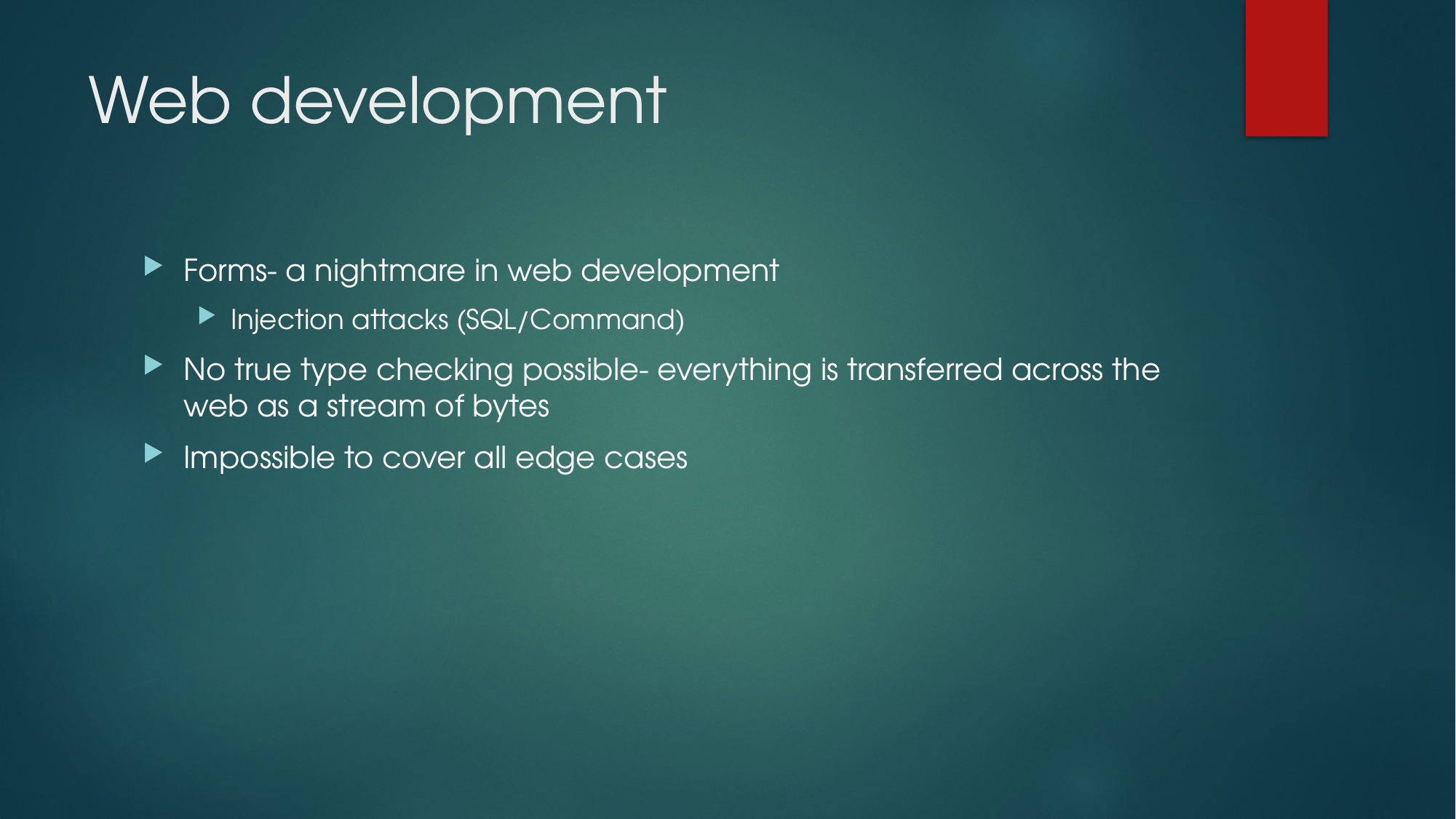

# Web development
Forms- a nightmare in web development
Injection attacks (SQL/Command)
No true type checking possible- everything is transferred across the web as a stream of bytes
Impossible to cover all edge cases